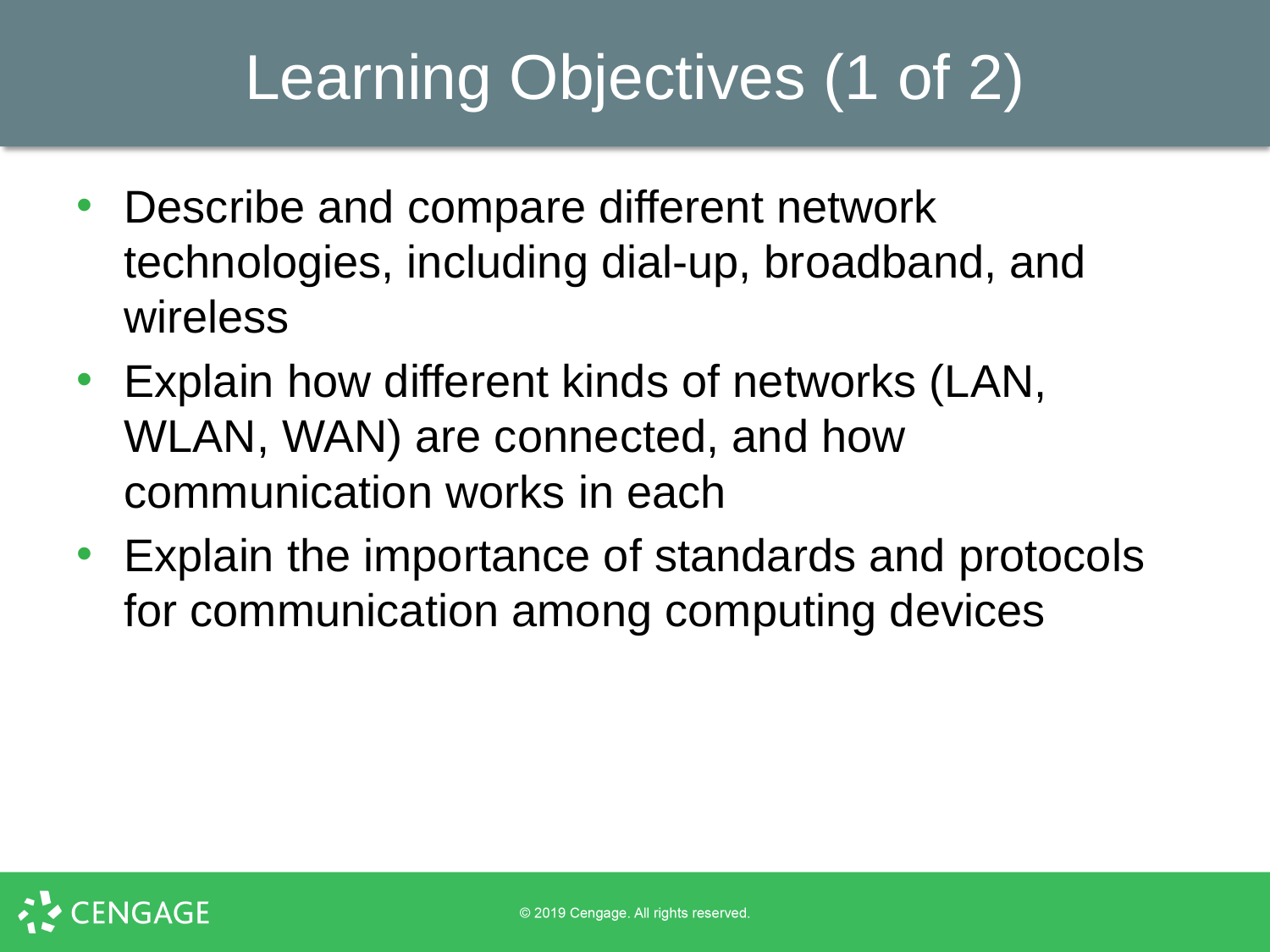

# Learning Objectives (1 of 2)
Describe and compare different network technologies, including dial-up, broadband, and wireless
Explain how different kinds of networks (LAN, WLAN, WAN) are connected, and how communication works in each
Explain the importance of standards and protocols for communication among computing devices